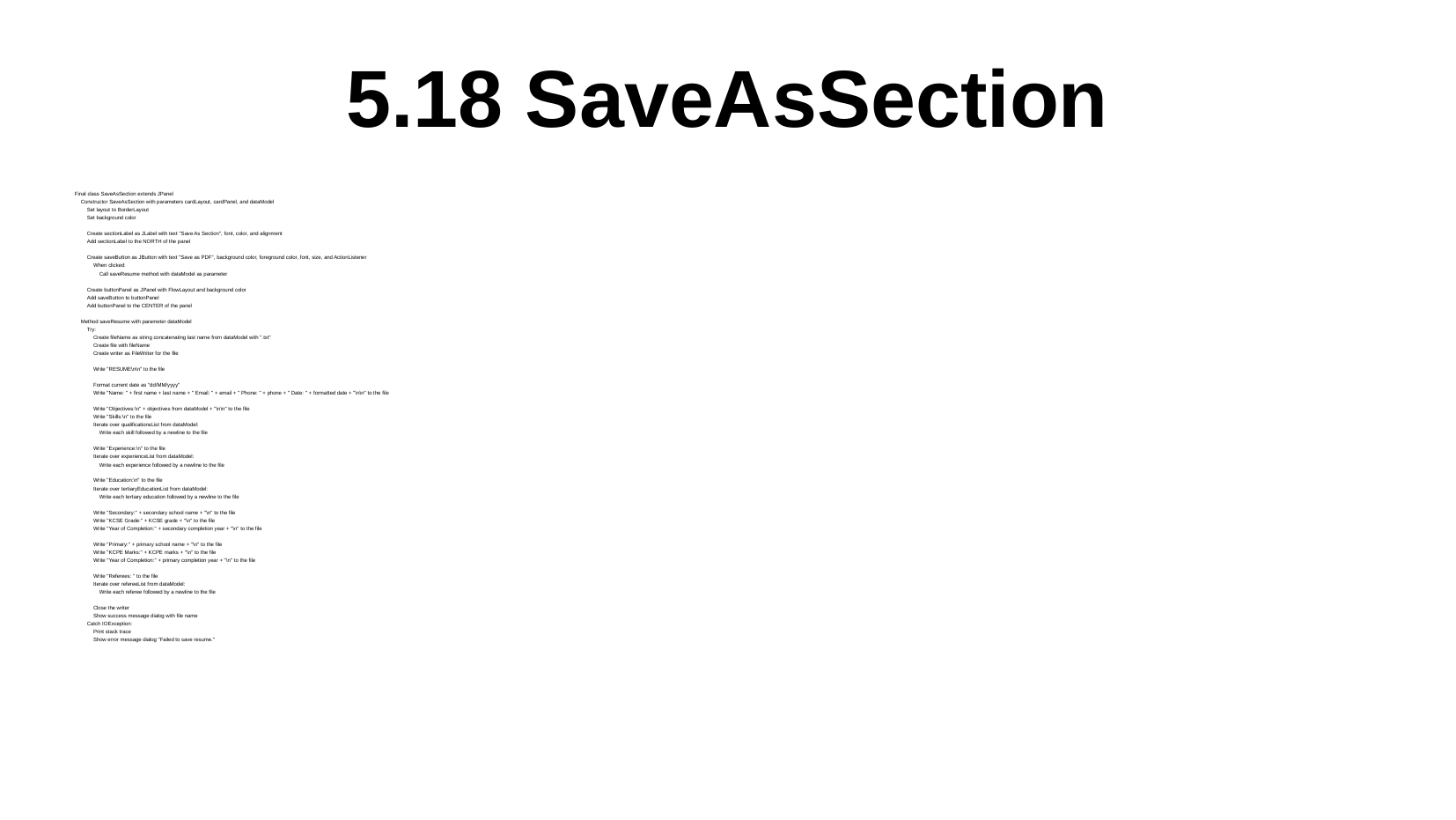

# 5.18 SaveAsSection
Final class SaveAsSection extends JPanel
    Constructor SaveAsSection with parameters cardLayout, cardPanel, and dataModel
        Set layout to BorderLayout
        Set background color

        Create sectionLabel as JLabel with text "Save As Section", font, color, and alignment
        Add sectionLabel to the NORTH of the panel

        Create saveButton as JButton with text "Save as PDF", background color, foreground color, font, size, and ActionListener
            When clicked:
                Call saveResume method with dataModel as parameter

        Create buttonPanel as JPanel with FlowLayout and background color
        Add saveButton to buttonPanel
        Add buttonPanel to the CENTER of the panel

    Method saveResume with parameter dataModel
        Try:
            Create fileName as string concatenating last name from dataModel with ".txt"
            Create file with fileName
            Create writer as FileWriter for the file

            Write "RESUME\n\n" to the file

            Format current date as "dd/MM/yyyy"
            Write "Name: " + first name + last name + " Email: " + email + " Phone: " + phone + " Date: " + formatted date + "\n\n" to the file

            Write "Objectives:\n" + objectives from dataModel + "\n\n" to the file
            Write "Skills:\n" to the file
            Iterate over qualificationsList from dataModel:
                Write each skill followed by a newline to the file

            Write "Experience:\n" to the file
            Iterate over experienceList from dataModel:
                Write each experience followed by a newline to the file

            Write "Education:\n" to the file
            Iterate over tertiaryEducationList from dataModel:
                Write each tertiary education followed by a newline to the file

            Write "Secondary:" + secondary school name + "\n" to the file
            Write "KCSE Grade:" + KCSE grade + "\n" to the file
            Write "Year of Completion:" + secondary completion year + "\n" to the file

            Write "Primary:" + primary school name + "\n" to the file
            Write "KCPE Marks:" + KCPE marks + "\n" to the file
            Write "Year of Completion:" + primary completion year + "\n" to the file

            Write "Referees: " to the file
            Iterate over refereeList from dataModel:
                Write each referee followed by a newline to the file

            Close the writer
            Show success message dialog with file name
        Catch IOException:
            Print stack trace
            Show error message dialog "Failed to save resume."